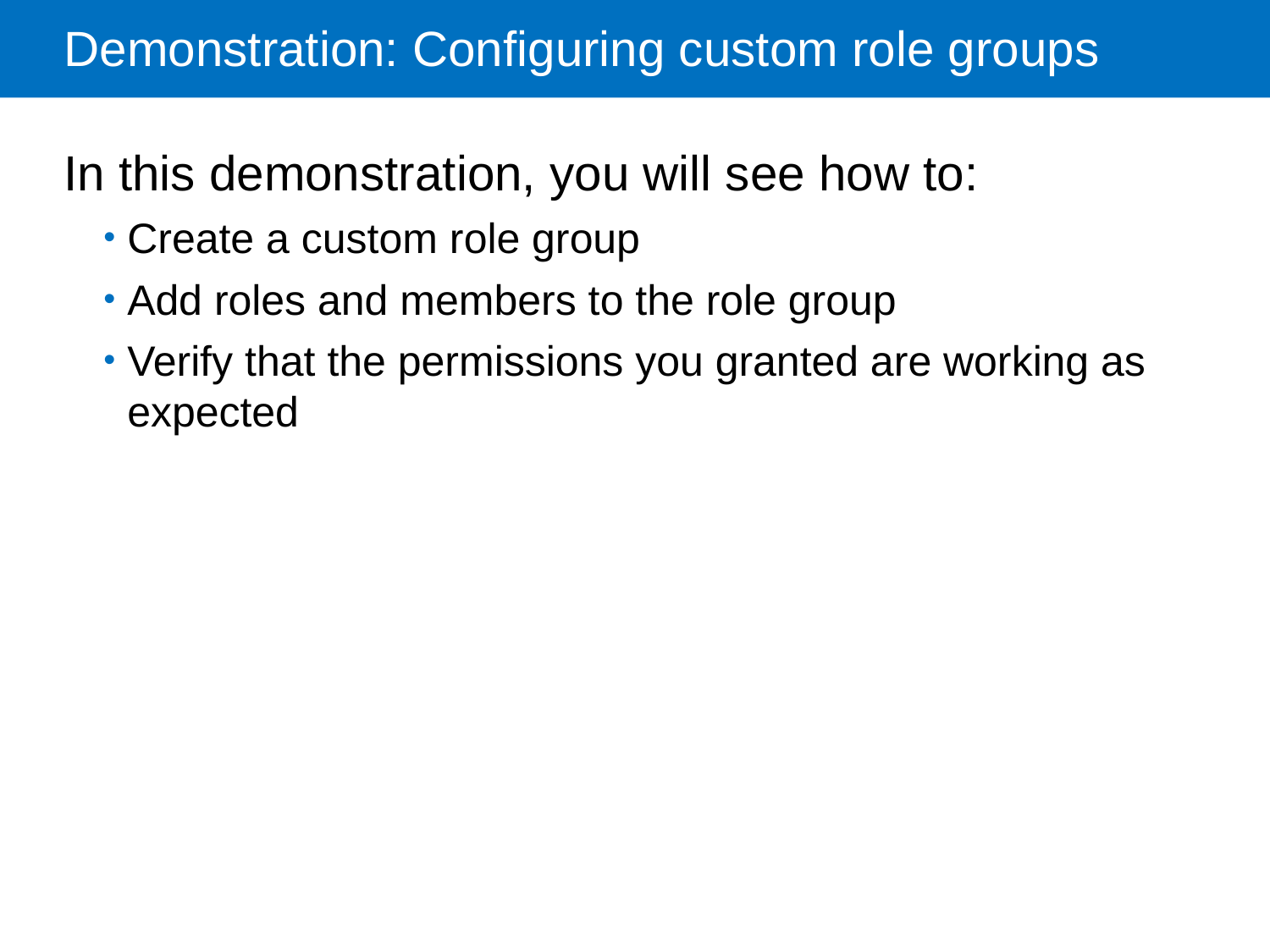

# Demonstration: Configuring custom role groups
In this demonstration, you will see how to:
Create a custom role group
Add roles and members to the role group
Verify that the permissions you granted are working as expected